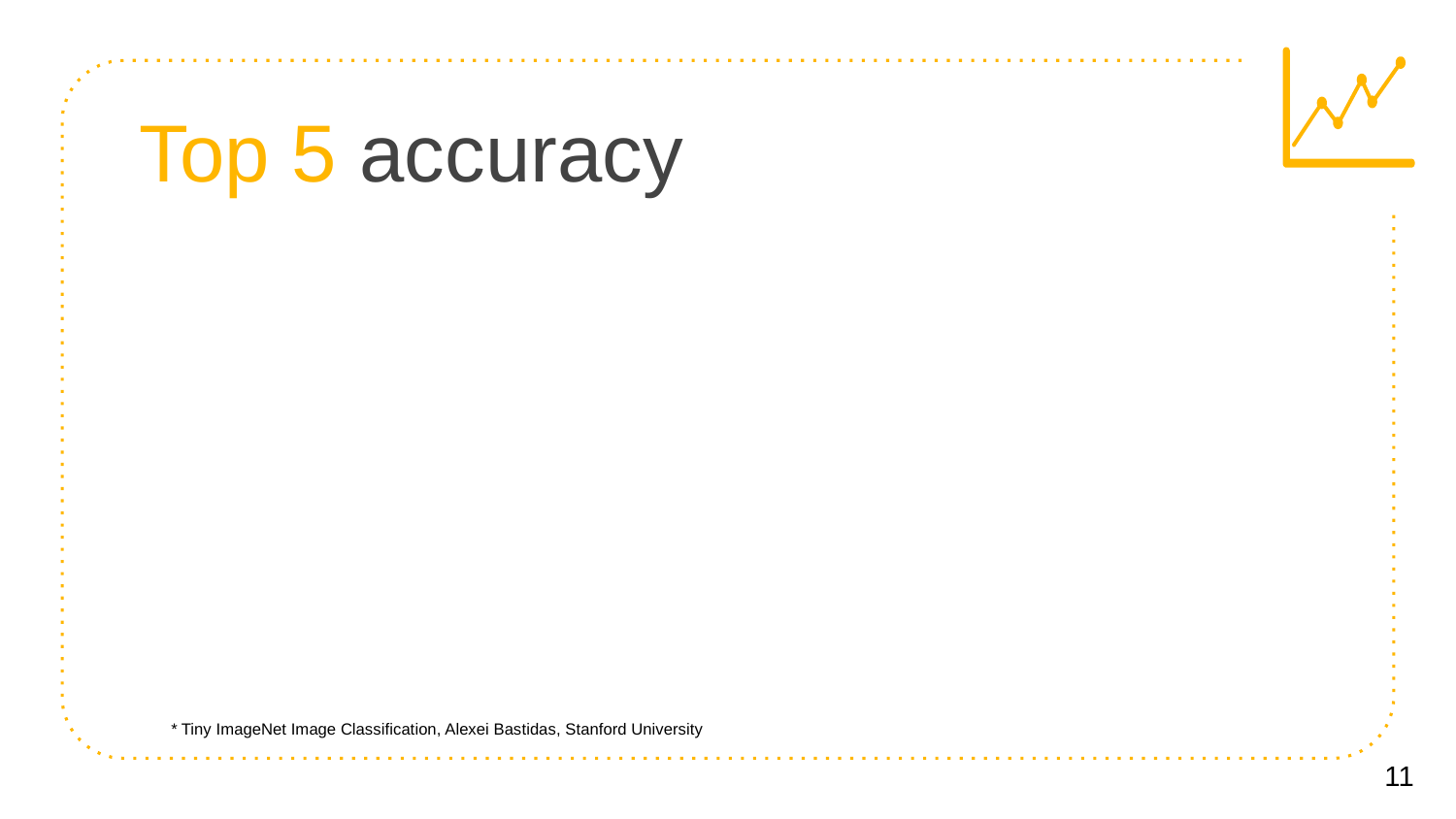

# Top 5 accuracy
* Tiny ImageNet Image Classification, Alexei Bastidas, Stanford University
11